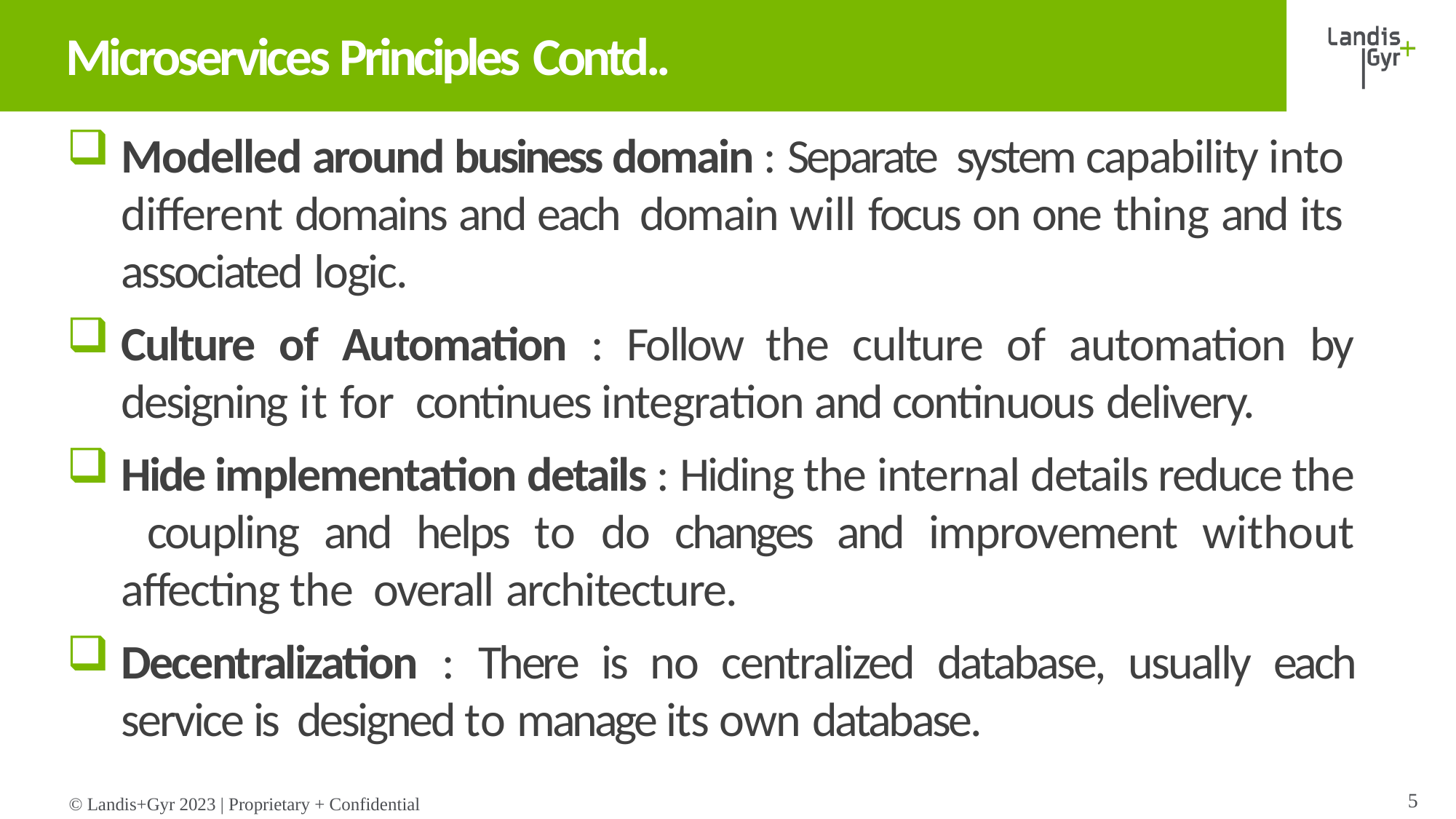

# Microservices Principles Contd..
Modelled around business domain : Separate  system capability into  different domains and each domain will focus on one thing and its  associated logic.
Culture of Automation : Follow the culture of automation by designing it for  continues integration and continuous delivery.
Hide implementation details : Hiding the internal details reduce the  coupling and helps to do changes and improvement without affecting the  overall architecture.
Decentralization : There is no centralized database, usually each service is  designed to manage its own database.

5